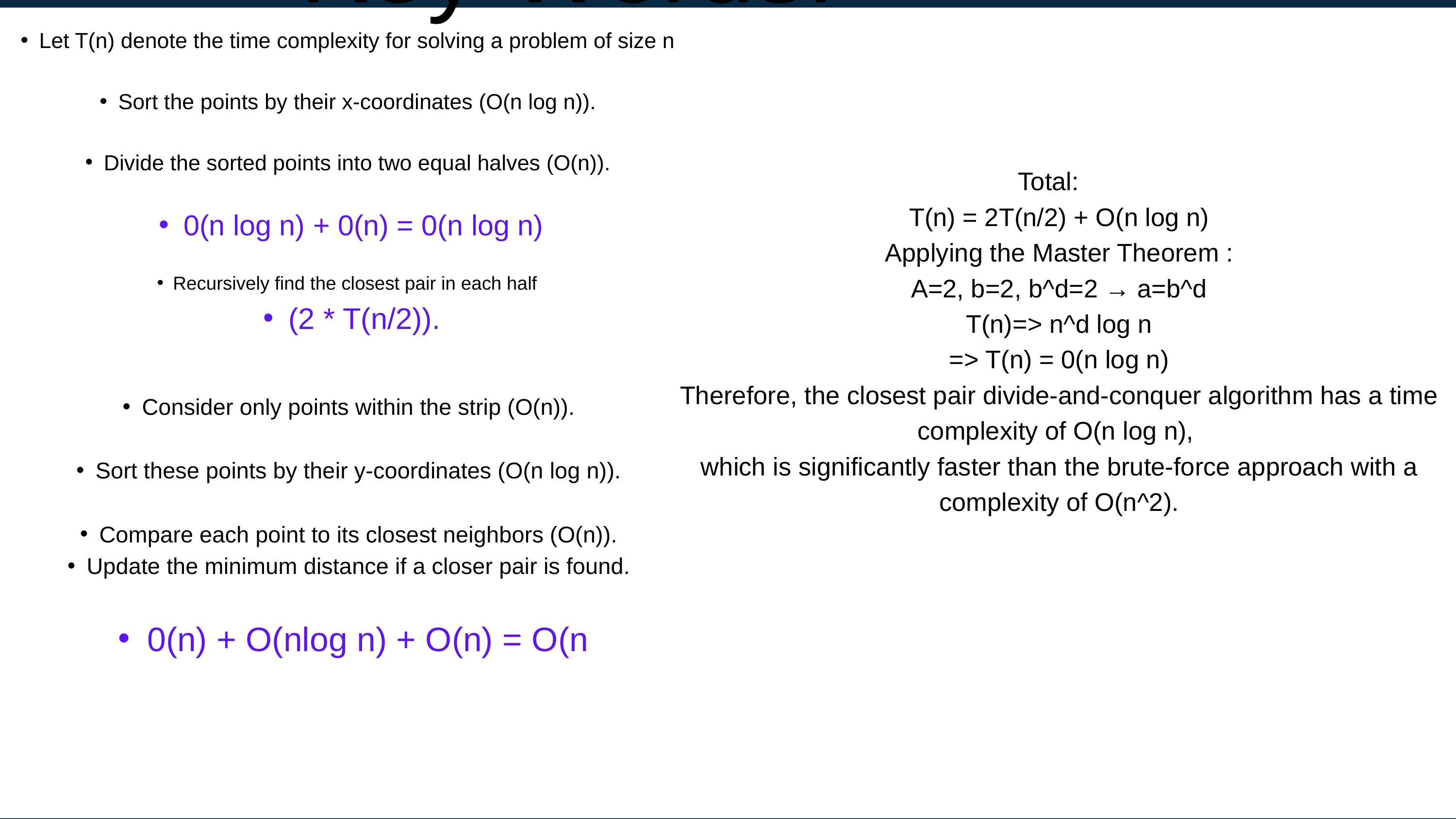

Key Words:

Let T(n) denote the time complexity for solving a problem of size n

Sort the points by their x-coordinates (O(n log n)).

Divide the sorted points into two equal halves (O(n)).

0(n log n) + 0(n) = 0(n log n)

Recursively find the closest pair in each half
(2 * T(n/2)).

Consider only points within the strip (O(n)).

Sort these points by their y-coordinates (O(n log n)).

Compare each point to its closest neighbors (O(n)).
Update the minimum distance if a closer pair is found.

0(n) + O(nlog n) + O(n) = O(n

Total:
T(n) = 2T(n/2) + O(n log n)
Applying the Master Theorem :
A=2, b=2, b^d=2 → a=b^d
T(n)=> n^d log n
=> T(n) = 0(n log n)
Therefore, the closest pair divide-and-conquer algorithm has a time complexity of O(n log n),
which is significantly faster than the brute-force approach with a complexity of O(n^2).